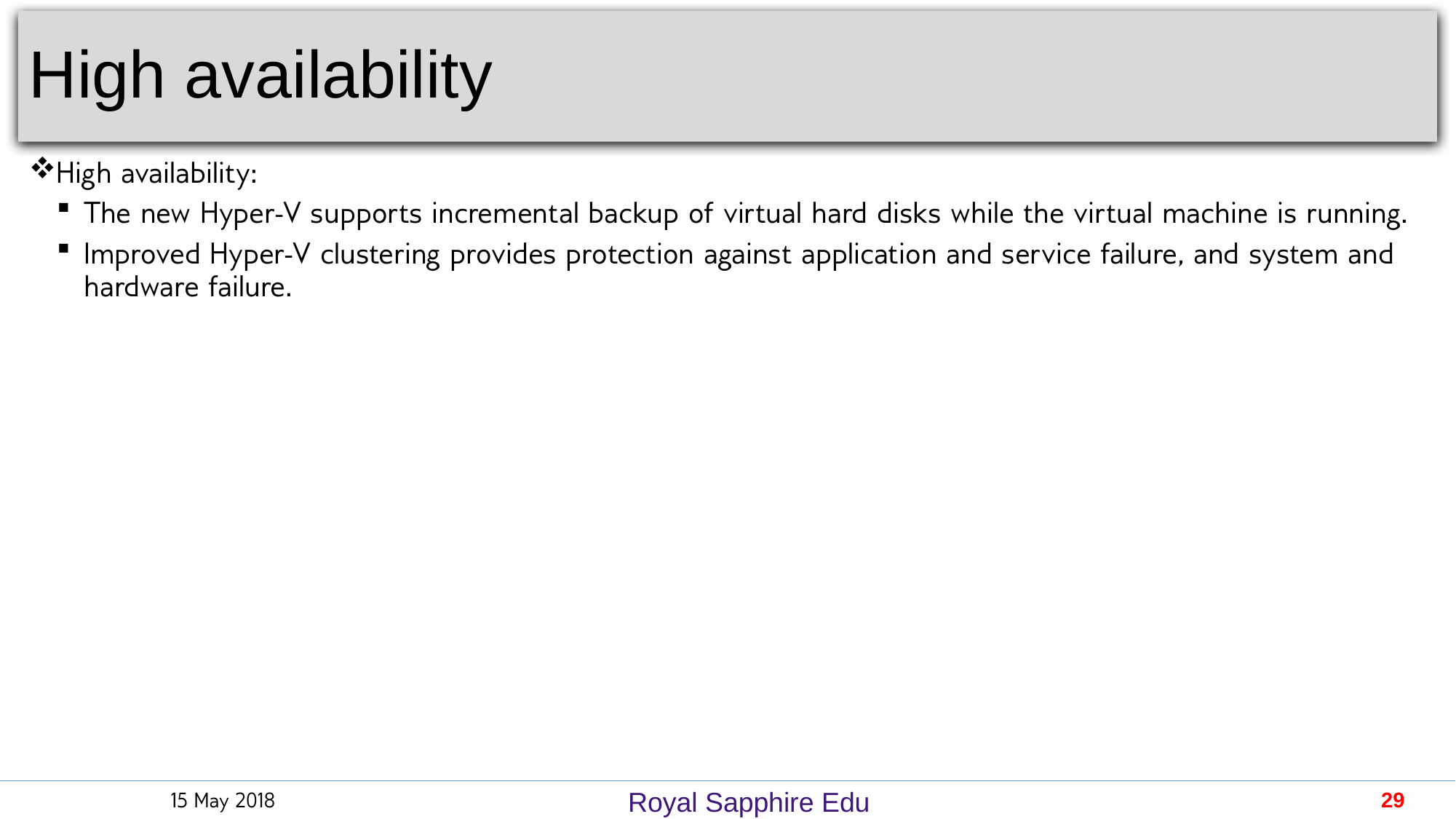

# High availability
High availability:
The new Hyper-V supports incremental backup of virtual hard disks while the virtual machine is running.
Improved Hyper-V clustering provides protection against application and service failure, and system and hardware failure.
15 May 2018
29